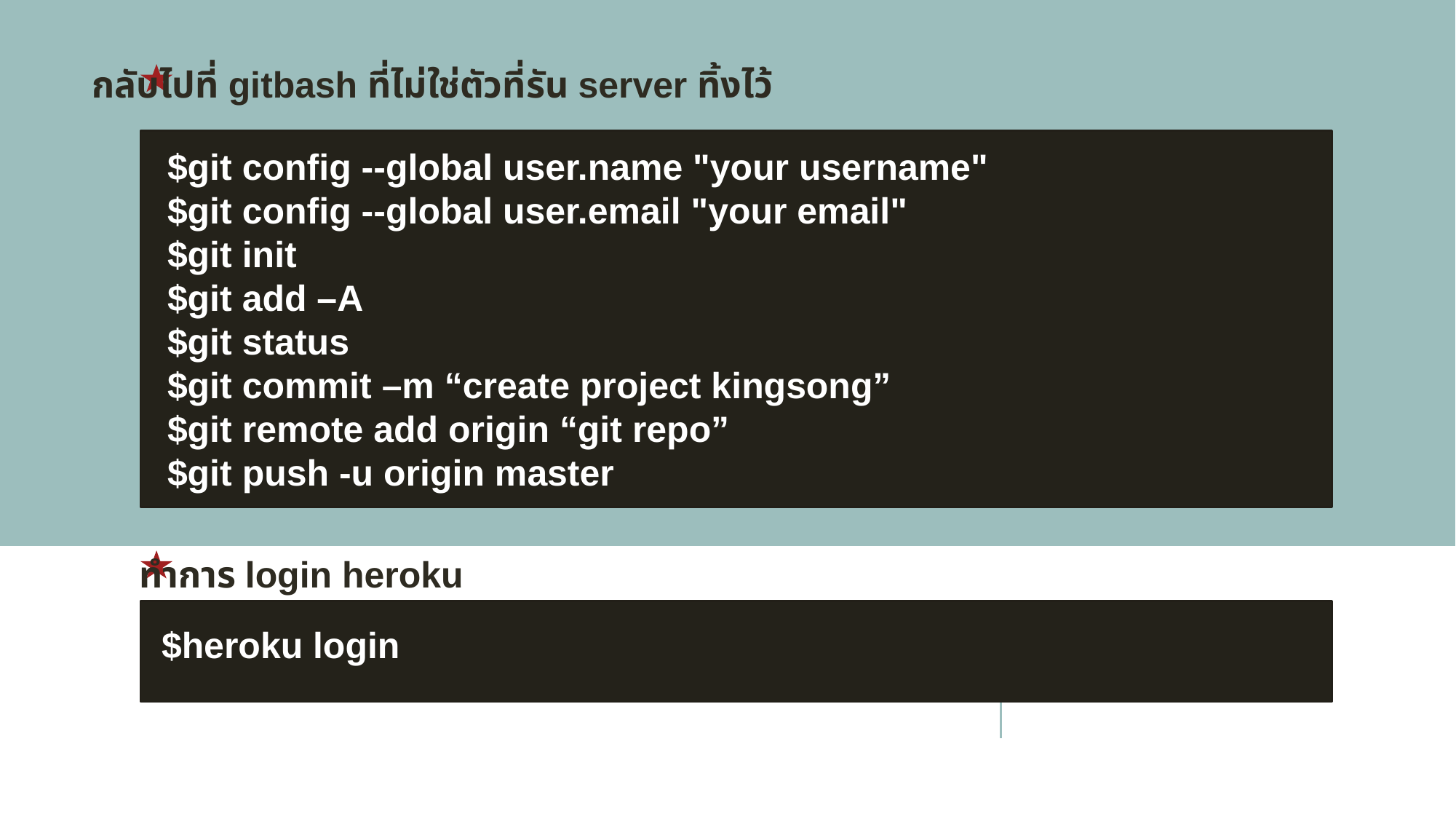

กลับไปที่ gitbash ที่ไม่ใช่ตัวที่รัน server ทิ้งไว้

$git config --global user.name "your username"
$git config --global user.email "your email"
$git init
$git add –A
$git status
$git commit –m “create project kingsong”
$git remote add origin “git repo”
$git push -u origin master
ทำการ login heroku

$heroku login